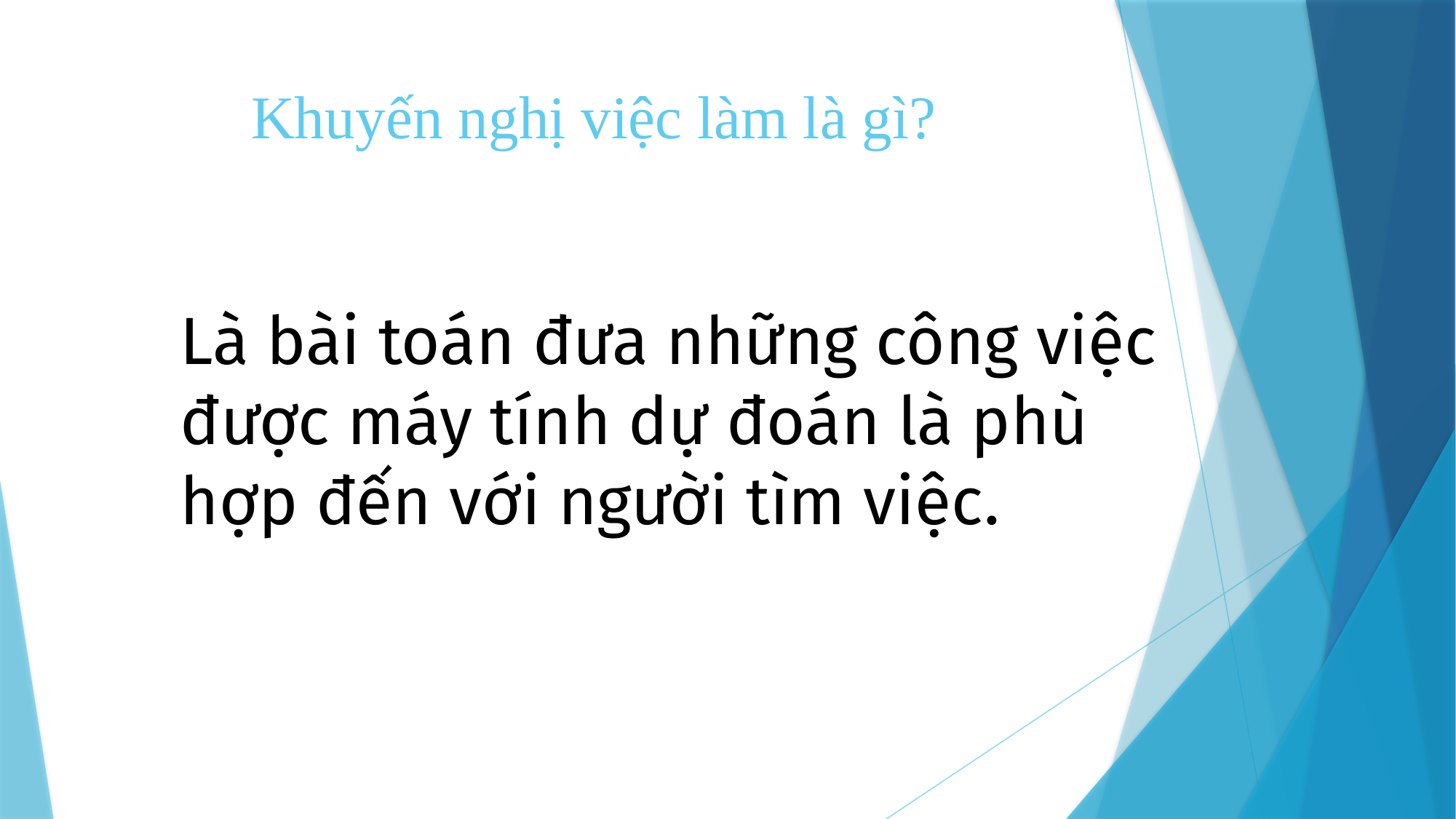

# Khuyến nghị việc làm là gì?
Là bài toán đưa những công việc được máy tính dự đoán là phù hợp đến với người tìm việc.